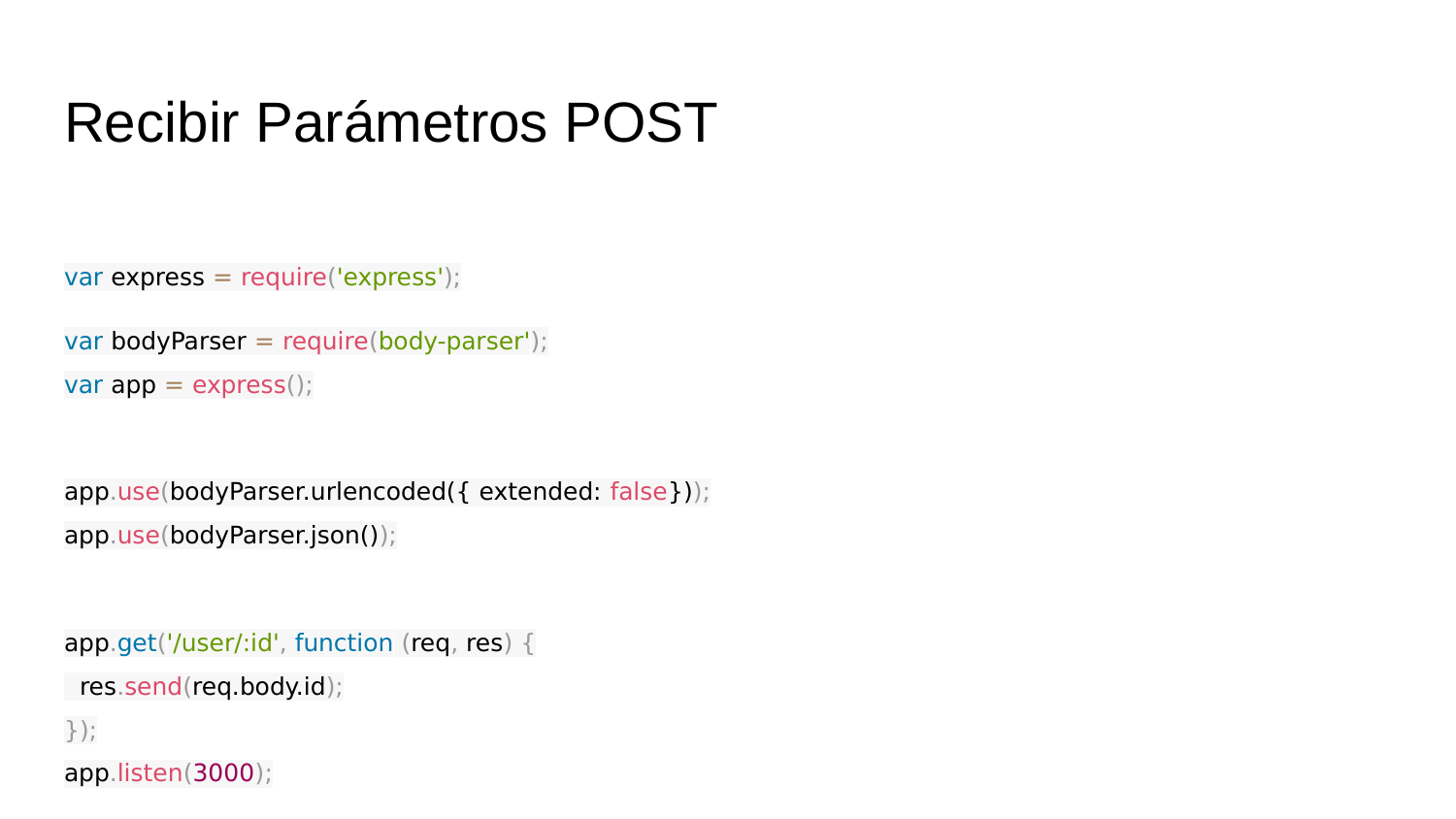

# Recibir Parámetros POST

var express = require('express');
var bodyParser = require(body-parser');
var app = express();
app.use(bodyParser.urlencoded({ extended: false}));
app.use(bodyParser.json());
app.get('/user/:id', function (req, res) {
  res.send(req.body.id);
});
app.listen(3000);